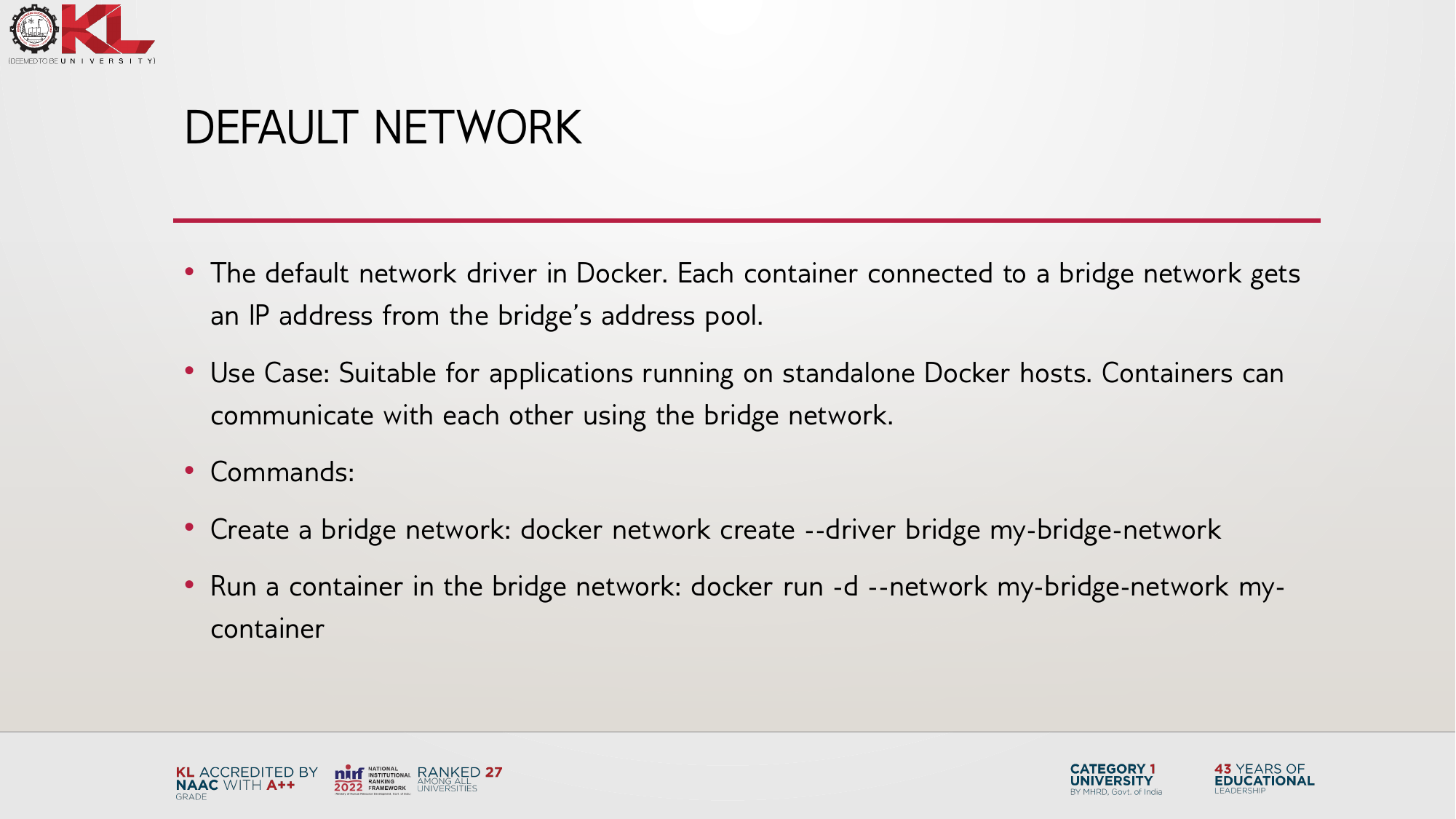

# default network
The default network driver in Docker. Each container connected to a bridge network gets an IP address from the bridge’s address pool.
Use Case: Suitable for applications running on standalone Docker hosts. Containers can communicate with each other using the bridge network.
Commands:
Create a bridge network: docker network create --driver bridge my-bridge-network
Run a container in the bridge network: docker run -d --network my-bridge-network my-container